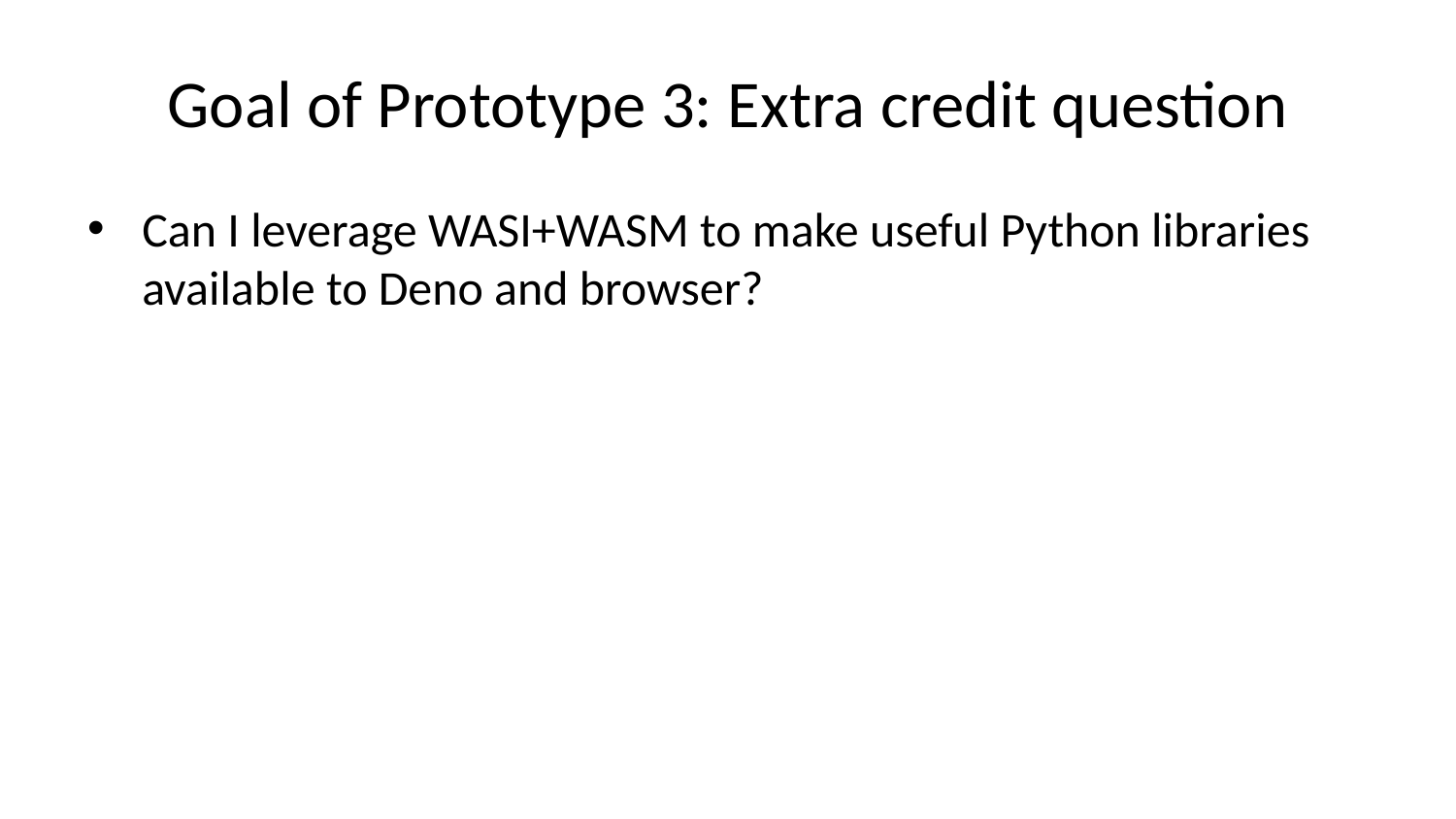

# Goal of Prototype 3: Extra credit question
Can I leverage WASI+WASM to make useful Python libraries available to Deno and browser?